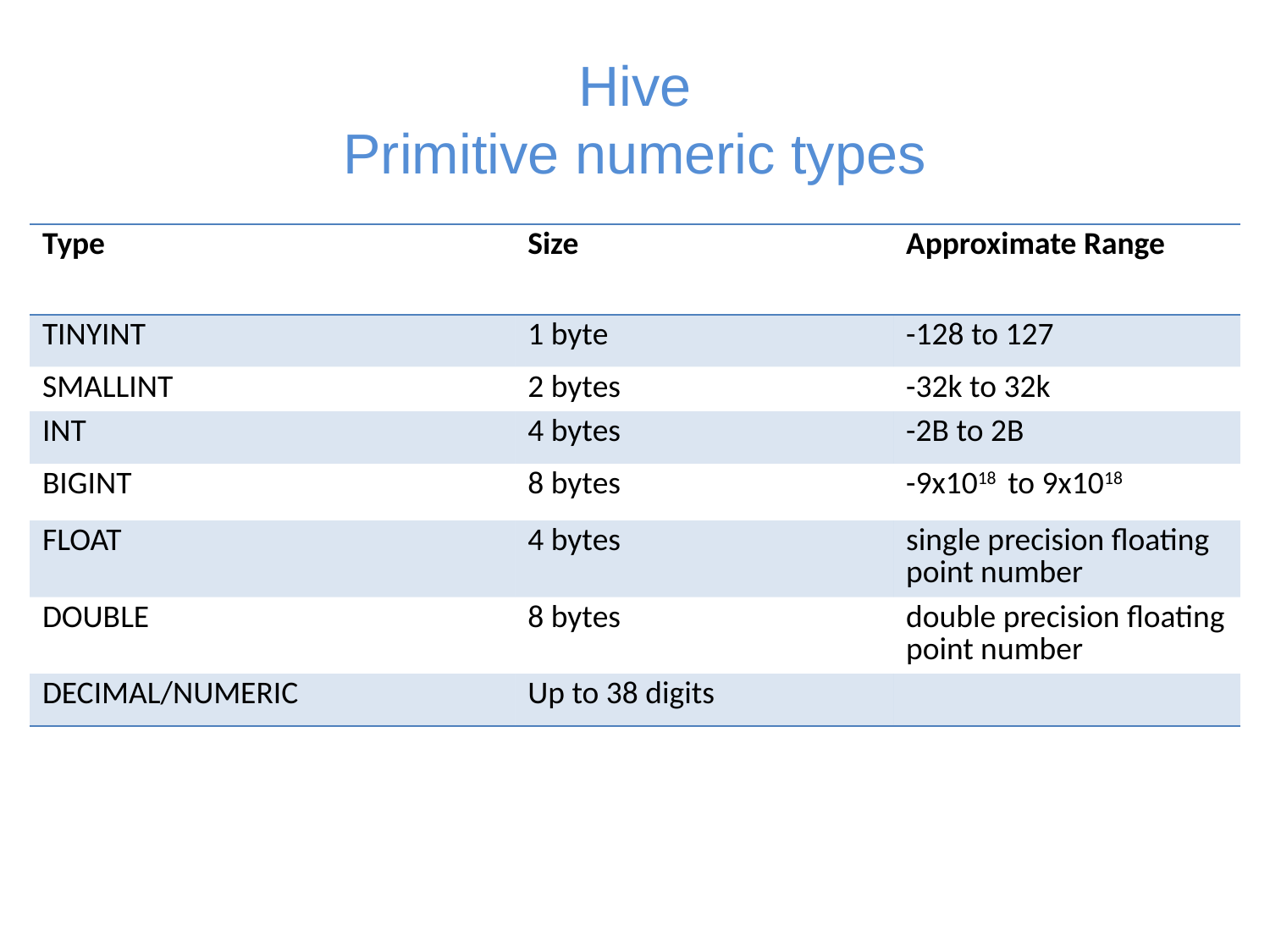

# Hive Primitive numeric types
| Type | Size | Approximate Range |
| --- | --- | --- |
| TINYINT | 1 byte | -128 to 127 |
| SMALLINT | 2 bytes | -32k to 32k |
| INT | 4 bytes | -2B to 2B |
| BIGINT | 8 bytes | -9x1018 to 9x1018 |
| FLOAT | 4 bytes | single precision floating point number |
| DOUBLE | 8 bytes | double precision floating point number |
| DECIMAL/NUMERIC | Up to 38 digits |  |